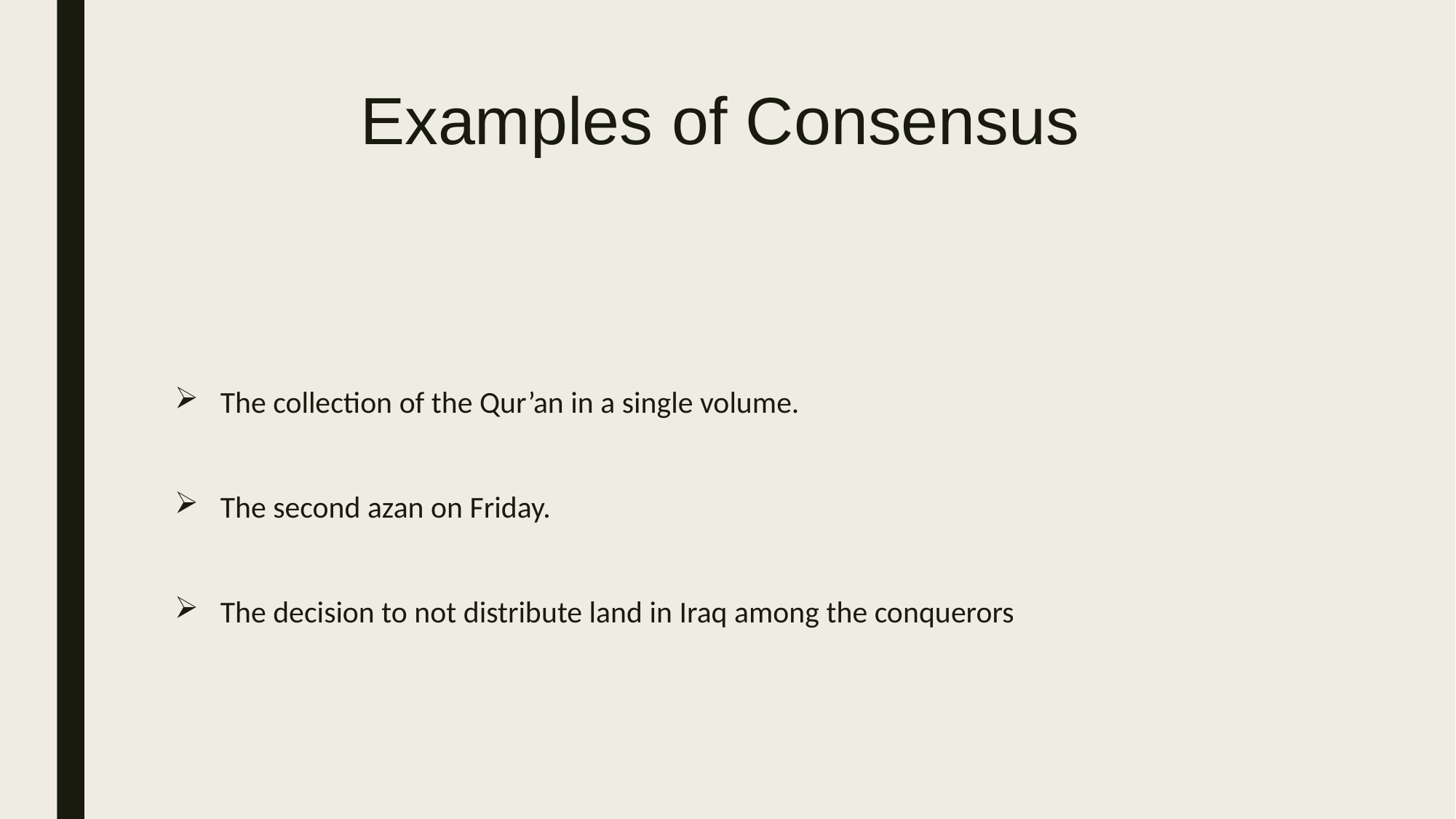

# Examples of Consensus

The collection of the Qur’an in a single volume.

The second azan on Friday.

The decision to not distribute land in Iraq among the conquerors